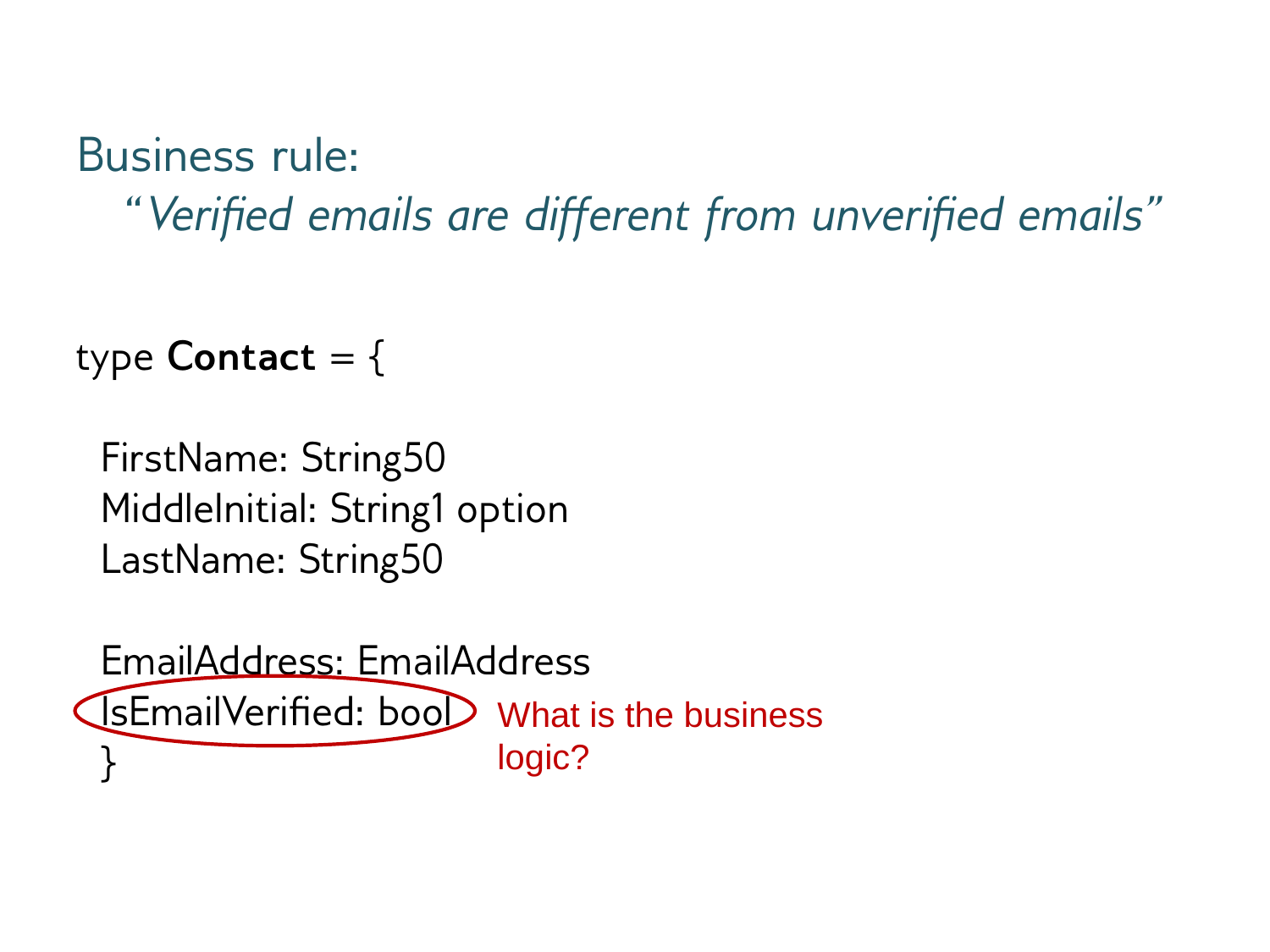

Business rule:
“Verified emails are different from unverified emails”
type Contact = {

  FirstName: String50
  MiddleInitial: String1 option
  LastName: String50

  EmailAddress: EmailAddress
  IsEmailVerified: bool
  }

What is the business logic?